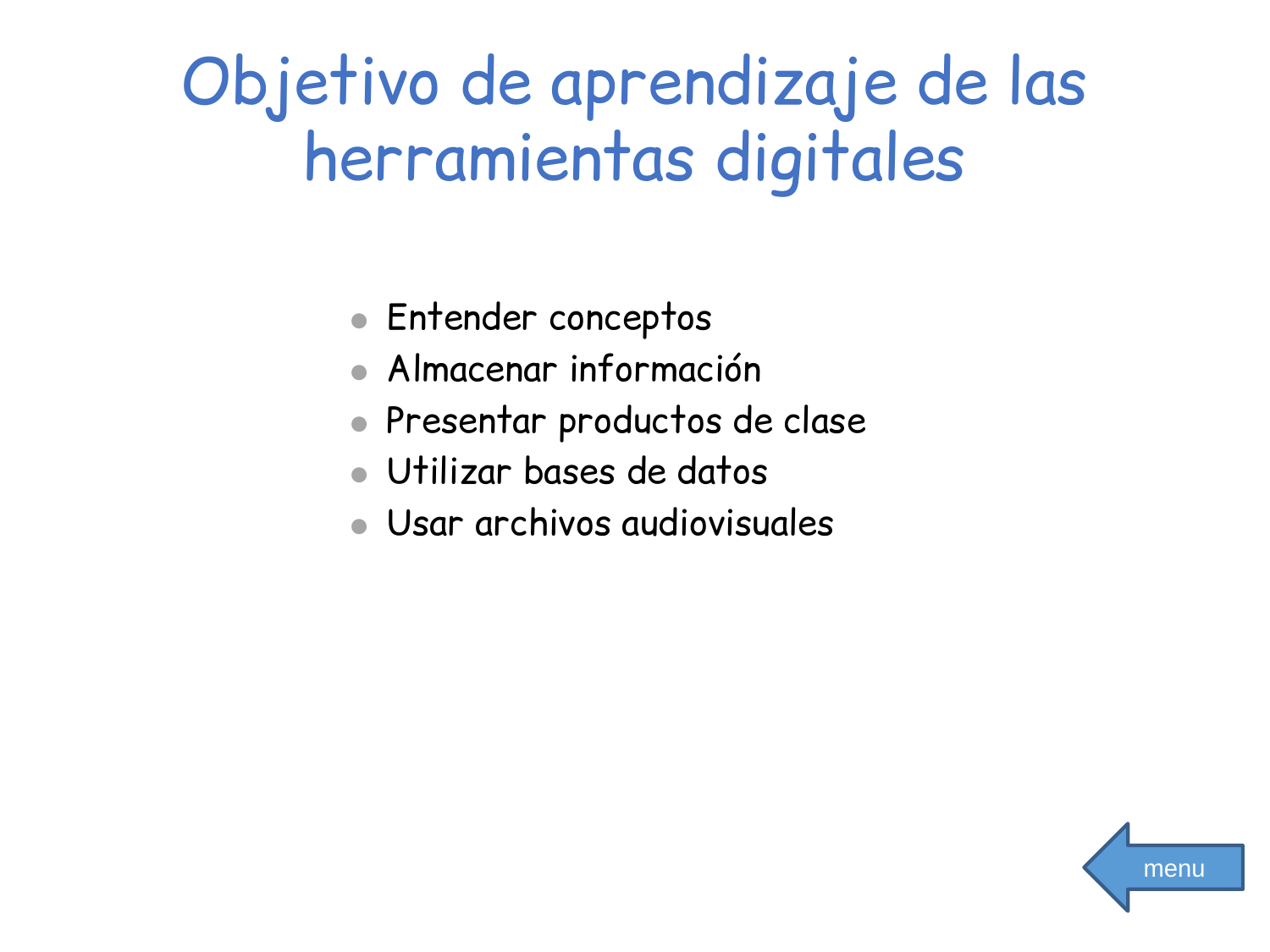

# Objetivo de aprendizaje de las herramientas digitales
Entender conceptos
Almacenar información
Presentar productos de clase
Utilizar bases de datos
Usar archivos audiovisuales
menu